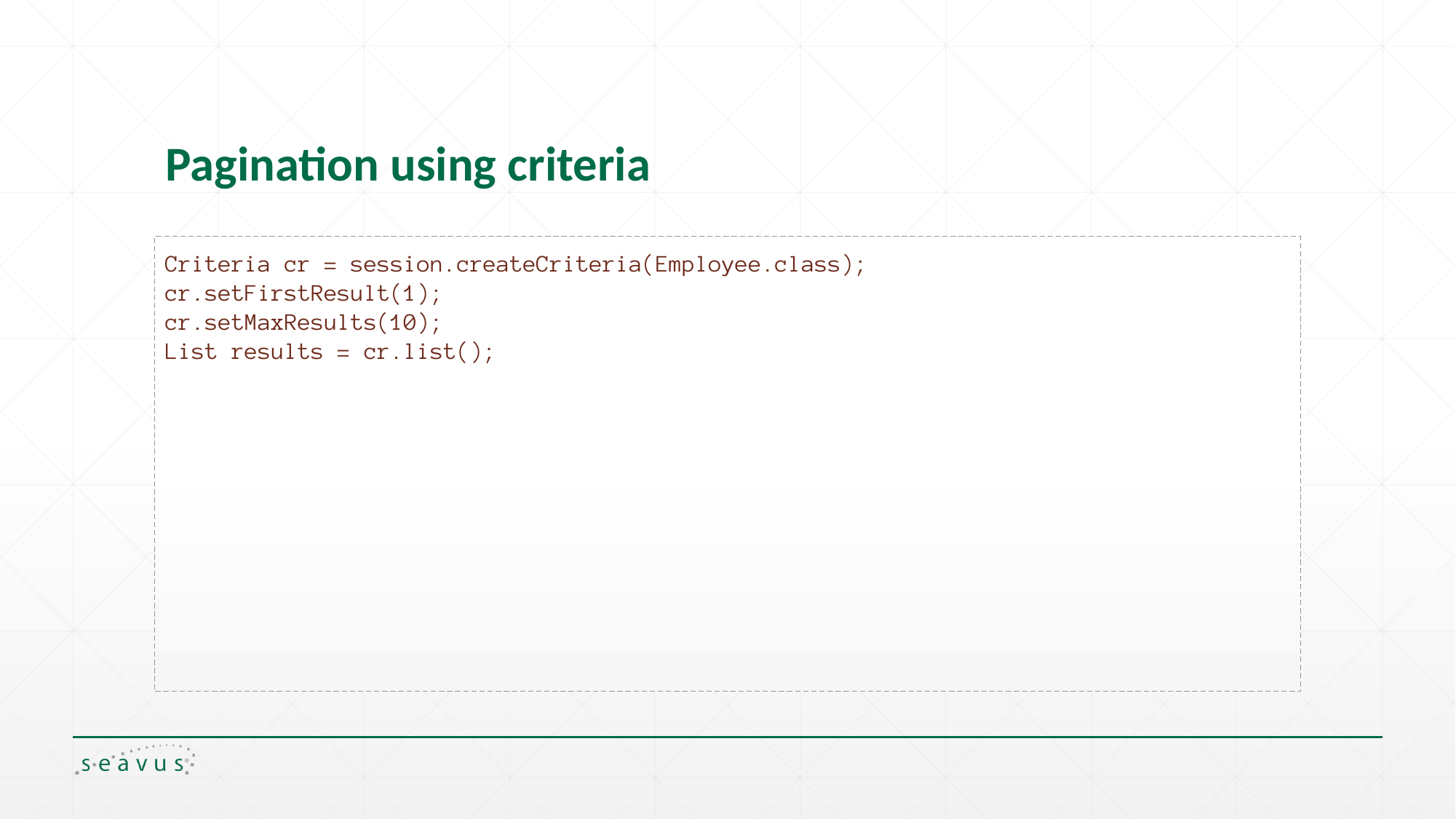

# Pagination using criteria
Criteria cr = session.createCriteria(Employee.class);
cr.setFirstResult(1);
cr.setMaxResults(10);
List results = cr.list();